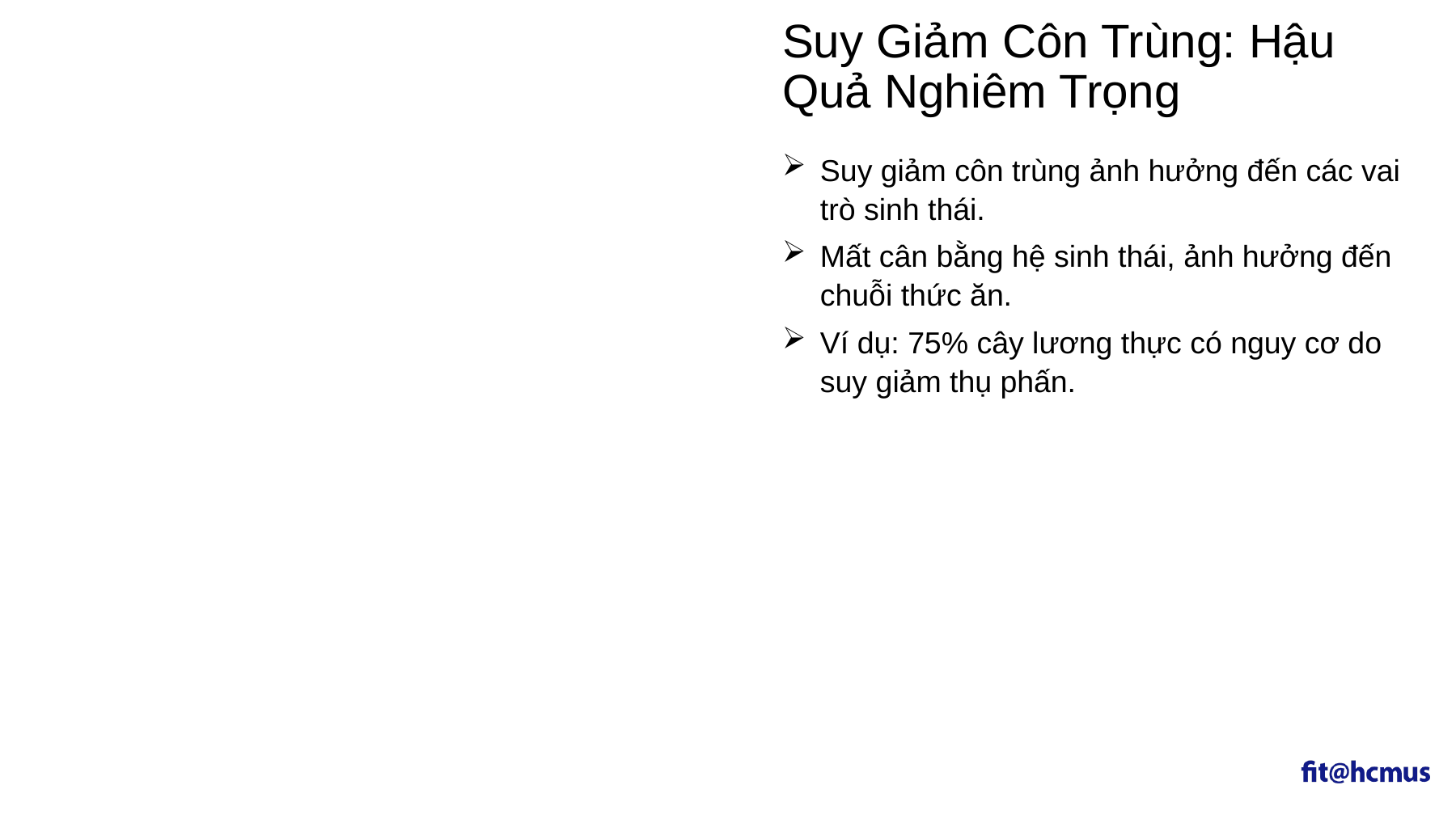

Suy Giảm Côn Trùng: Hậu Quả Nghiêm Trọng
Suy giảm côn trùng ảnh hưởng đến các vai trò sinh thái.
Mất cân bằng hệ sinh thái, ảnh hưởng đến chuỗi thức ăn.
Ví dụ: 75% cây lương thực có nguy cơ do suy giảm thụ phấn.